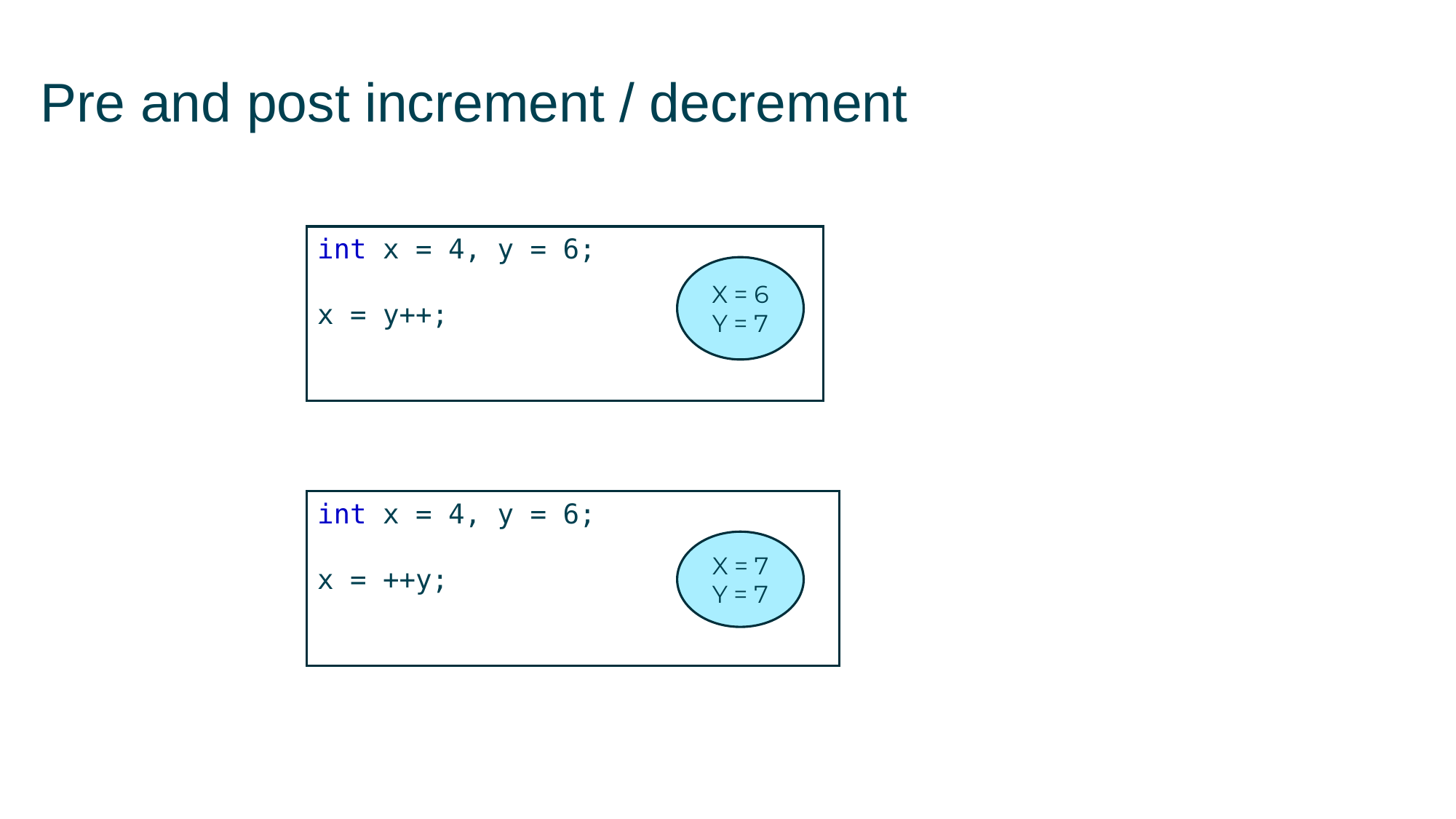

# Pre and post increment / decrement
int x = 4, y = 6;

x = y++;

X = 6
Y = 7
int x = 4, y = 6;

x = ++y;

X = 7
Y = 7